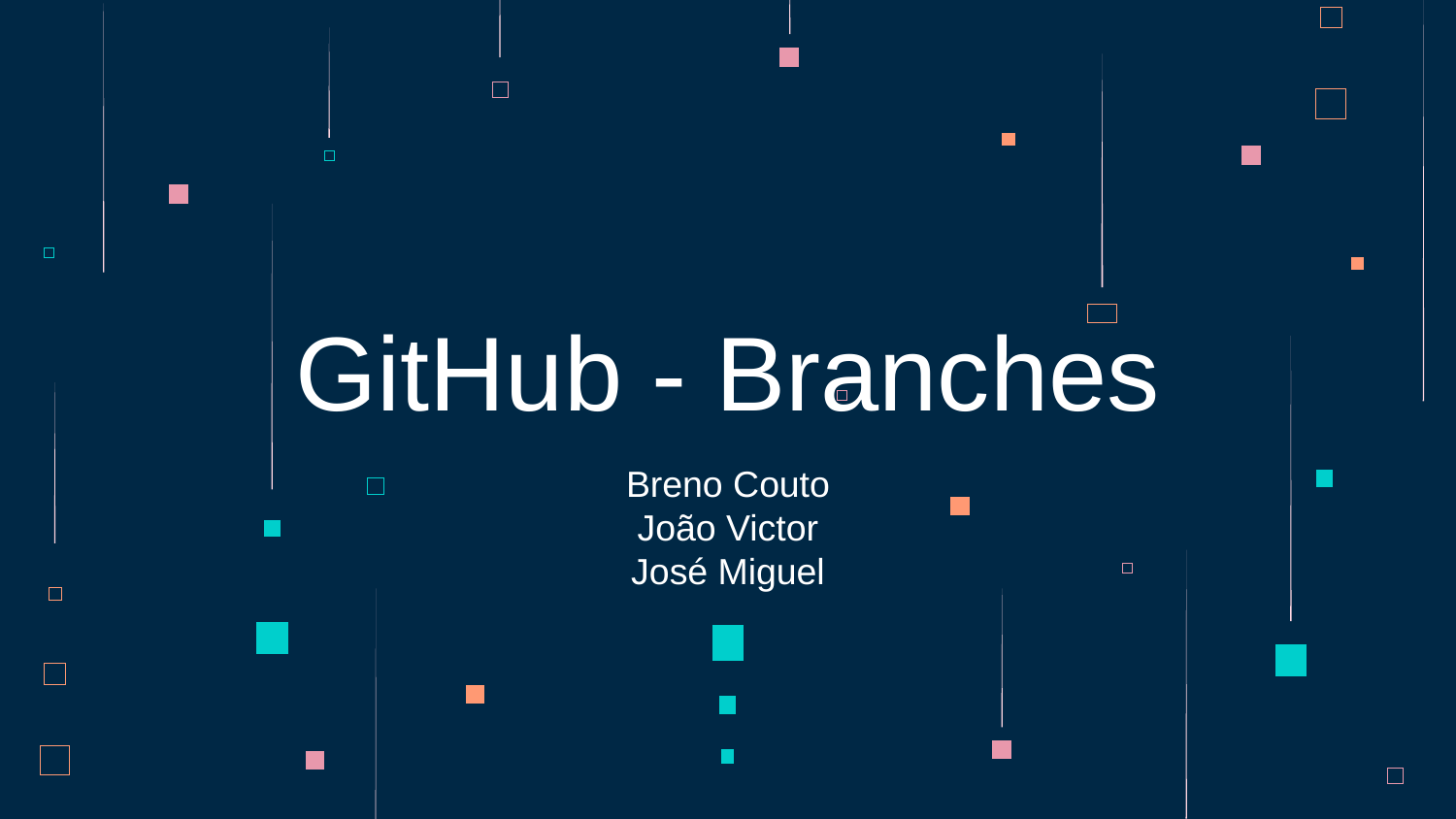

# GitHub - Branches

Breno Couto
João Victor
José Miguel